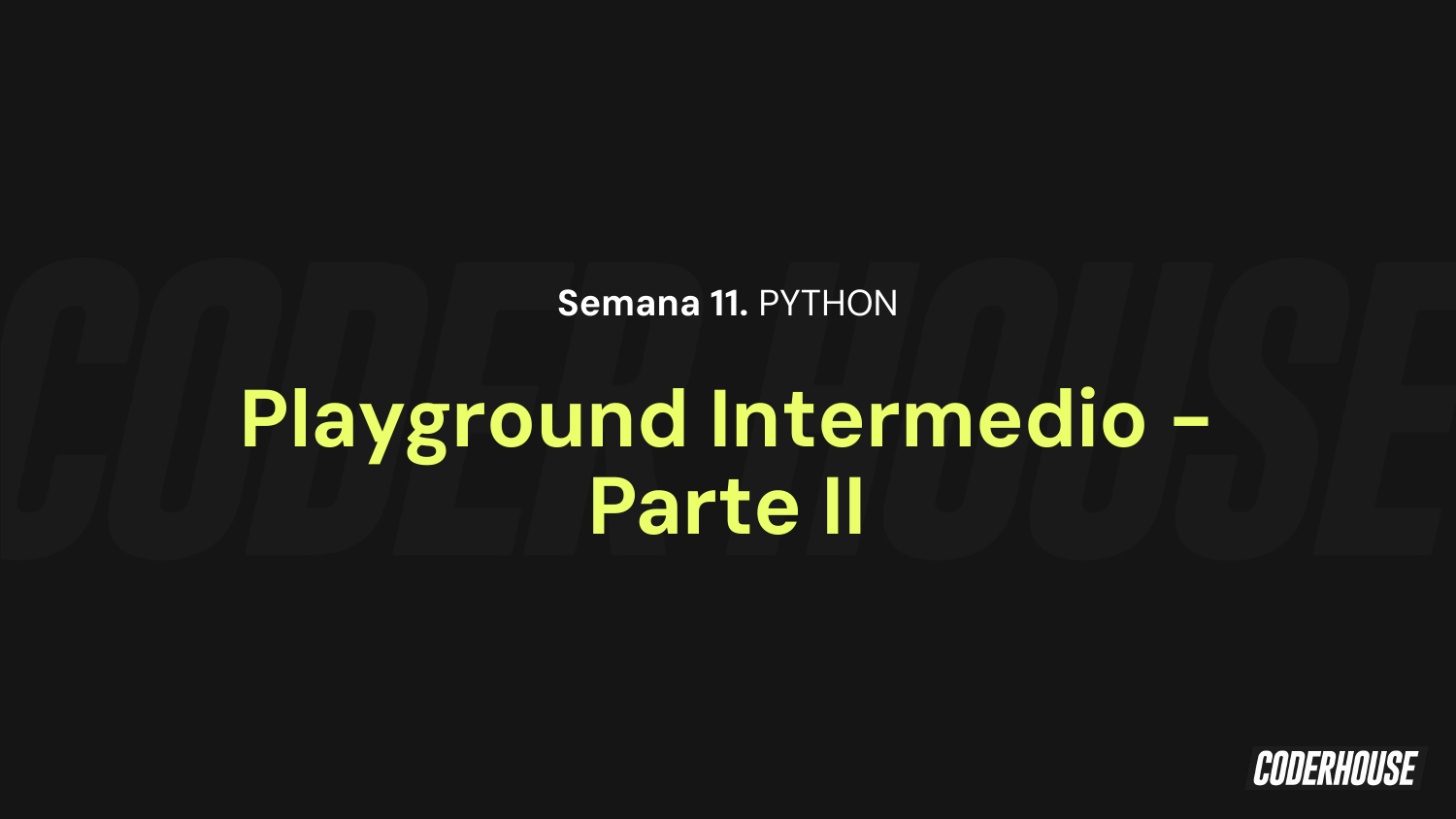

Semana 11. PYTHON
Playground Intermedio - Parte II